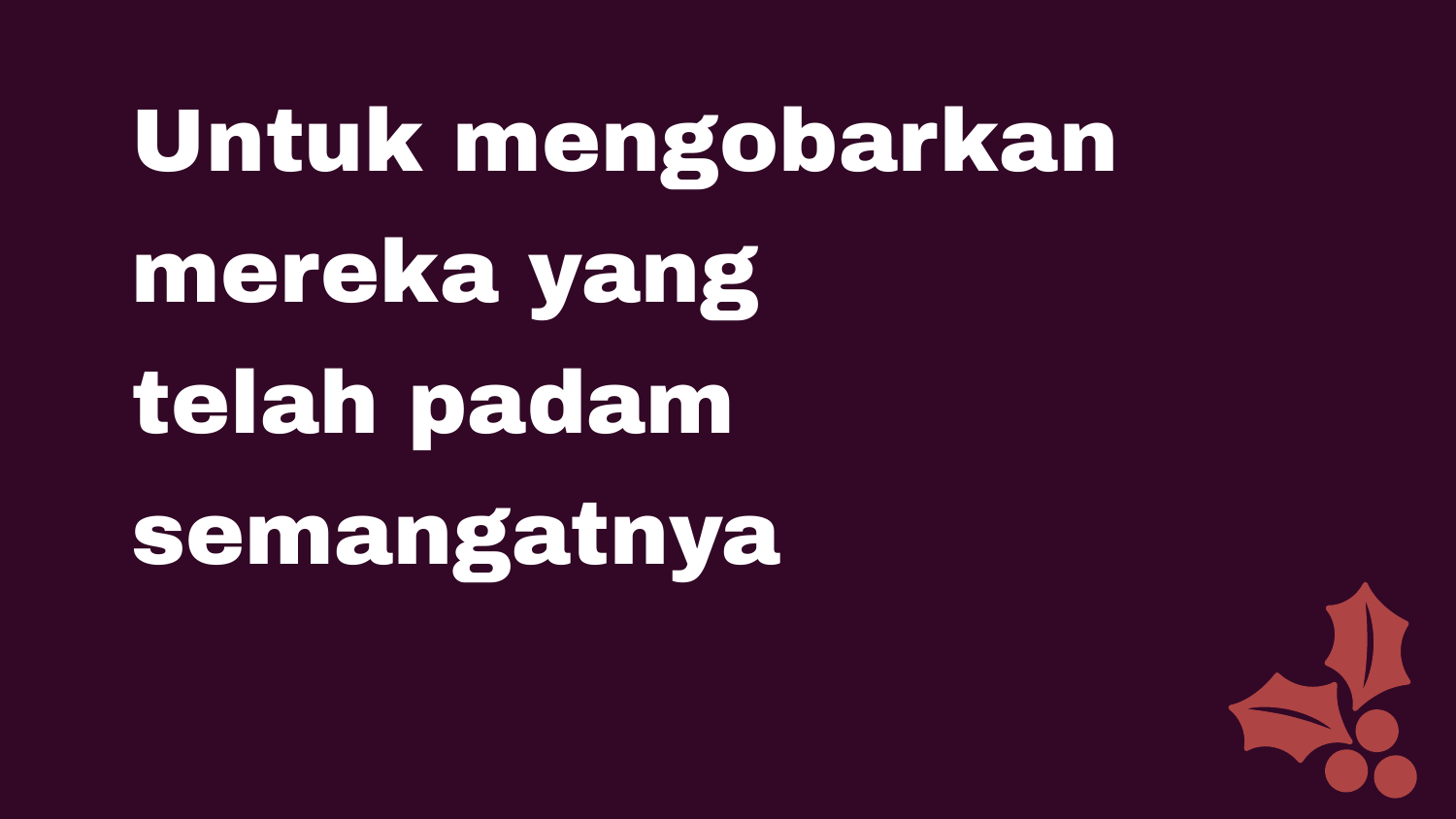

Untuk mengobarkan
mereka yang
telah padam
semangatnya